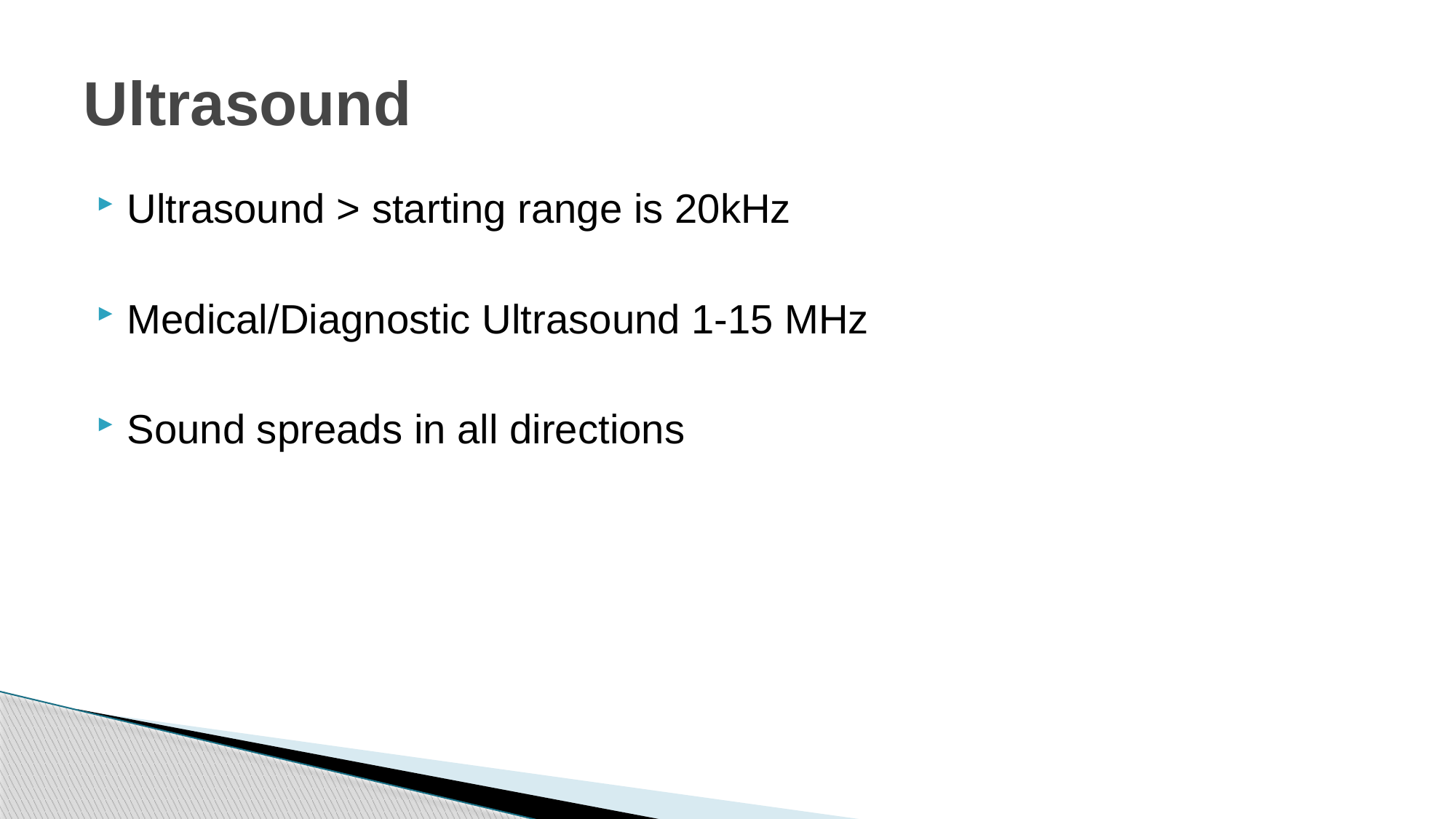

# Ultrasound
Ultrasound > starting range is 20kHz

Medical/Diagnostic Ultrasound 1-15 MHz

Sound spreads in all directions